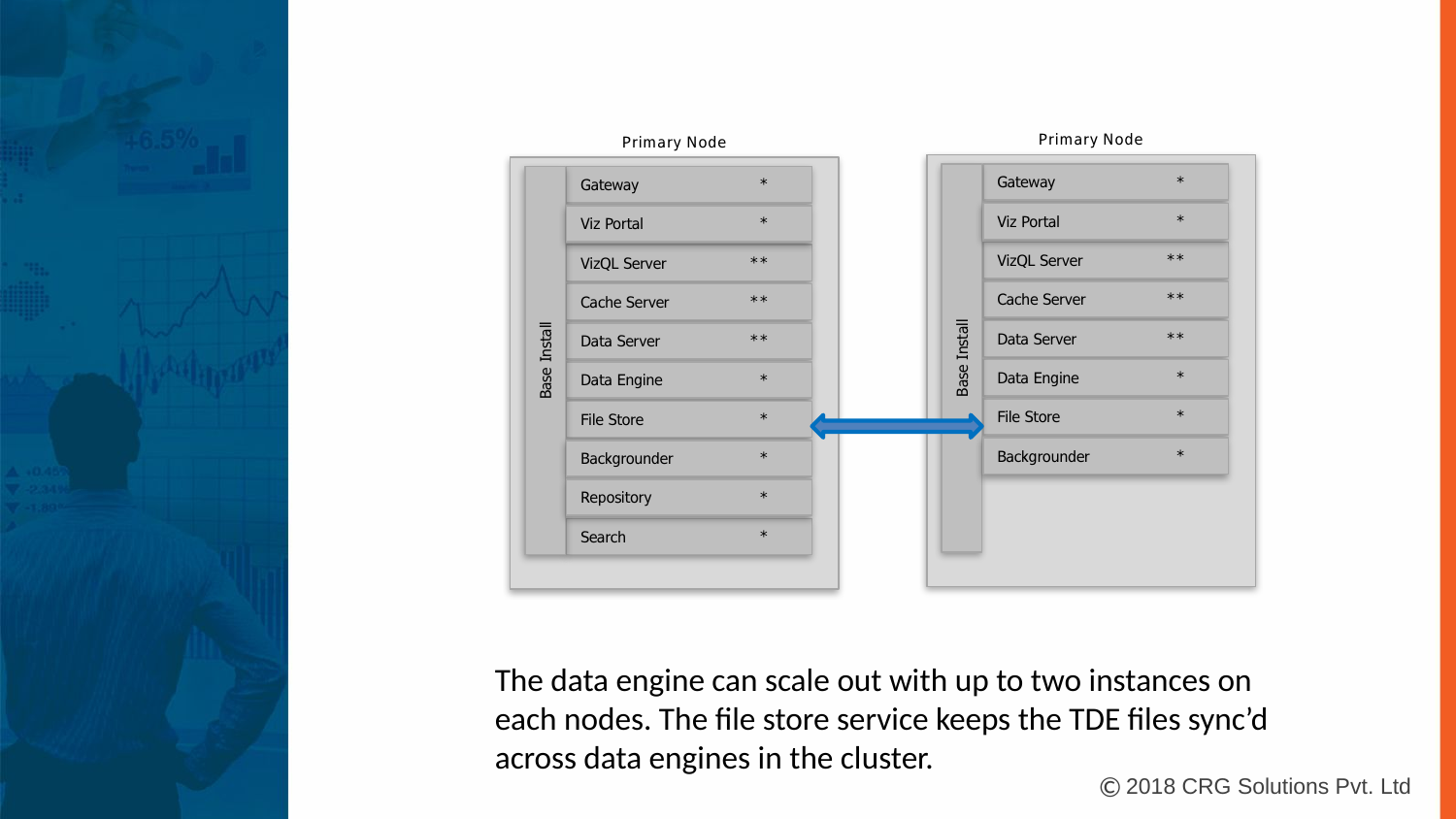

Primary Node
Primary Node

Gateway
*
Gateway
*
Viz Portal
*
Viz Portal
*
VizQL Server
**
VizQL Server
**
Cache Server
**
Cache Server
**
Data Server
**
Data Server
**
Base Install
Base Install
Data Engine
*
Data Engine
*
File Store
*
File Store
*

Backgrounder
*
Backgrounder
*
Repository
*
Search
*
The data engine can scale out with up to two instances on each nodes. The file store service keeps the TDE files sync’d across data engines in the cluster.
©
2018 CRG Solutions Pvt. Ltd